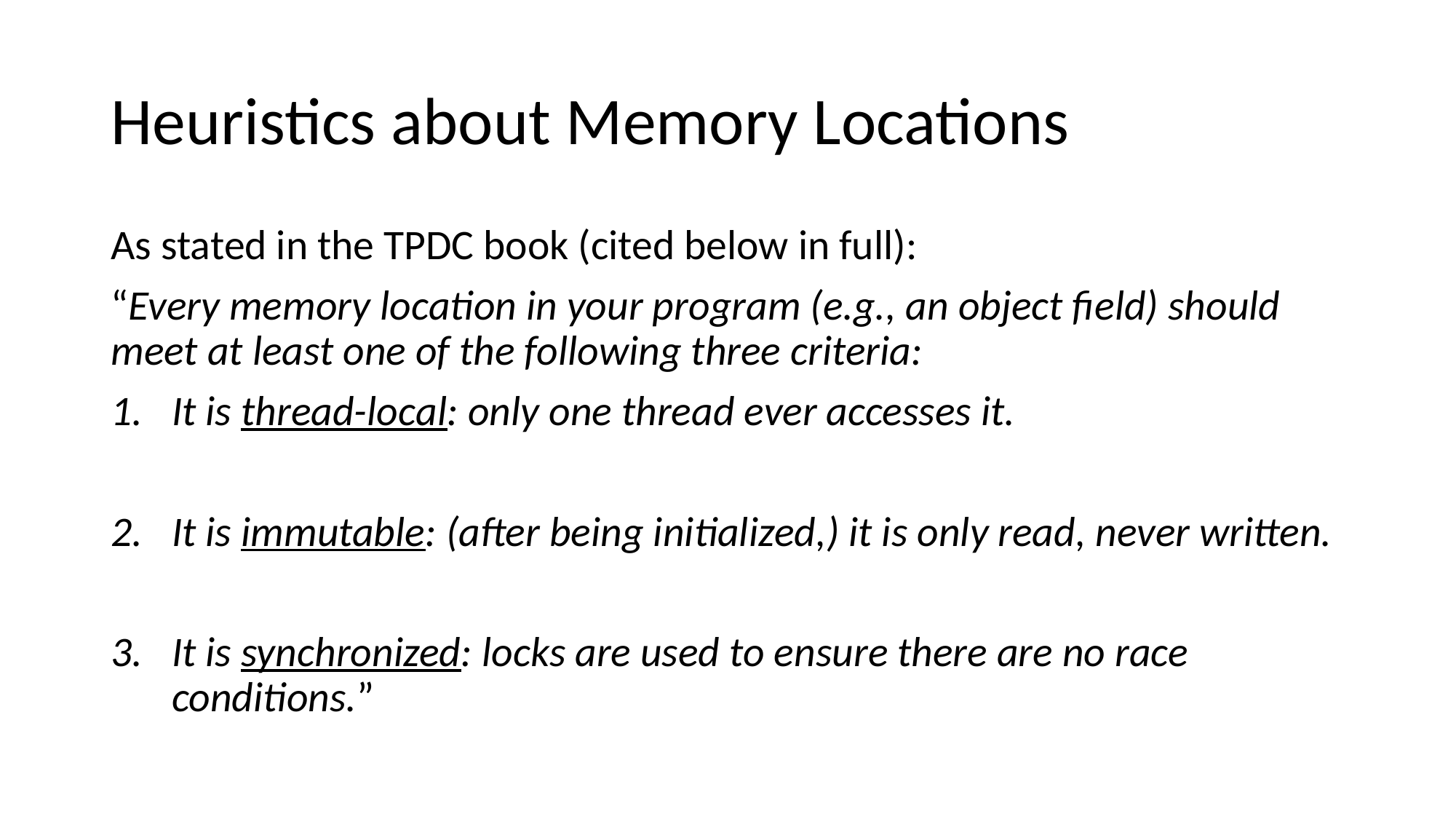

# Heuristics about Memory Locations
As stated in the TPDC book (cited below in full):
“Every memory location in your program (e.g., an object field) should meet at least one of the following three criteria:
It is thread-local: only one thread ever accesses it.

It is immutable: (after being initialized,) it is only read, never written.

It is synchronized: locks are used to ensure there are no race conditions.”